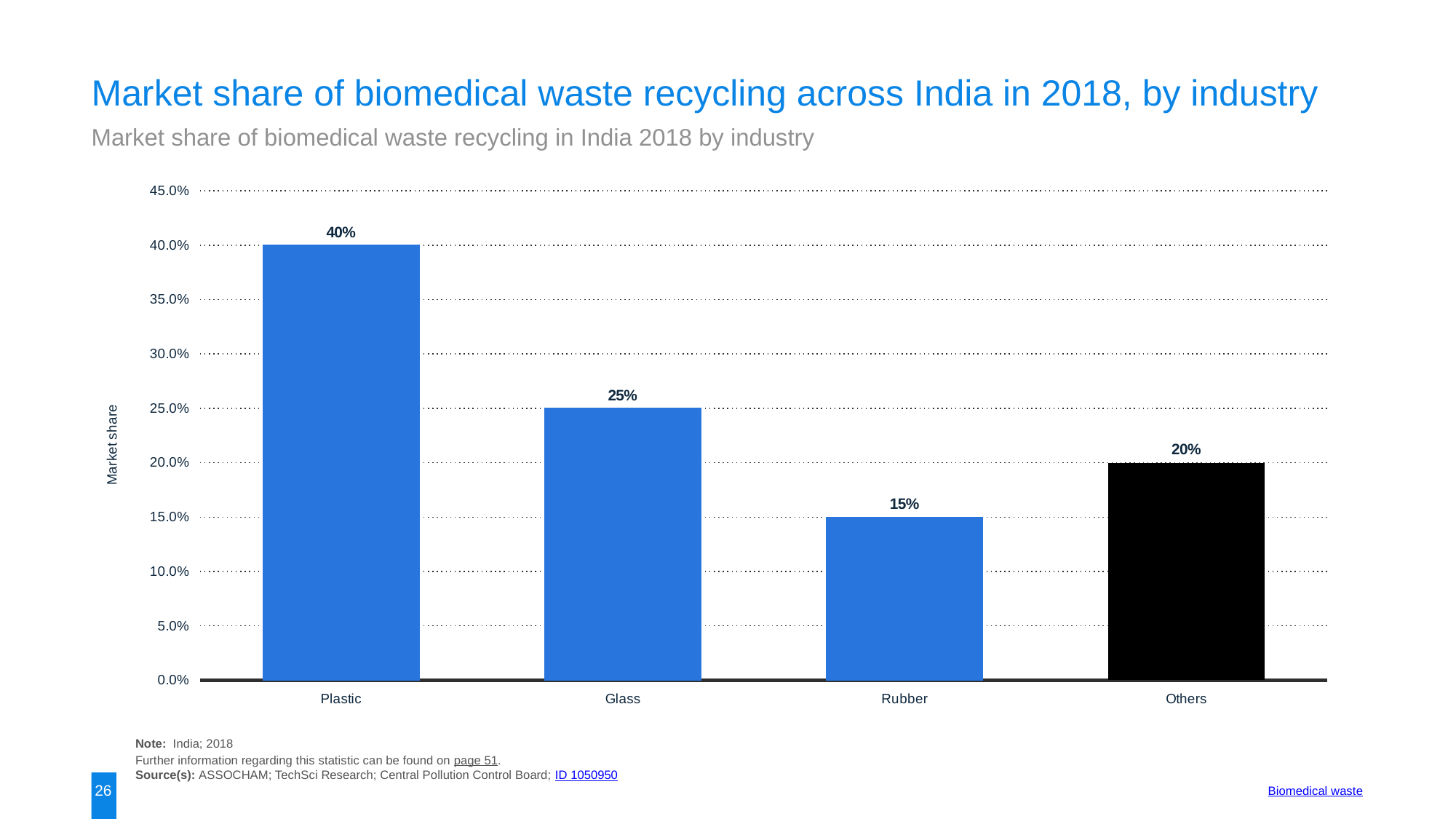

Market share of biomedical waste recycling across India in 2018, by industry
Market share of biomedical waste recycling in India 2018 by industry

### Chart

| Category | data |
|---|---|
| Plastic | 0.4 |
| Glass | 0.25 |
| Rubber | 0.15 |
| Others | 0.2 |
Note:  India; 2018
Further information regarding this statistic can be found on page 51.
Source(s): ASSOCHAM; TechSci Research; Central Pollution Control Board; ID 1050950

26
Biomedical waste